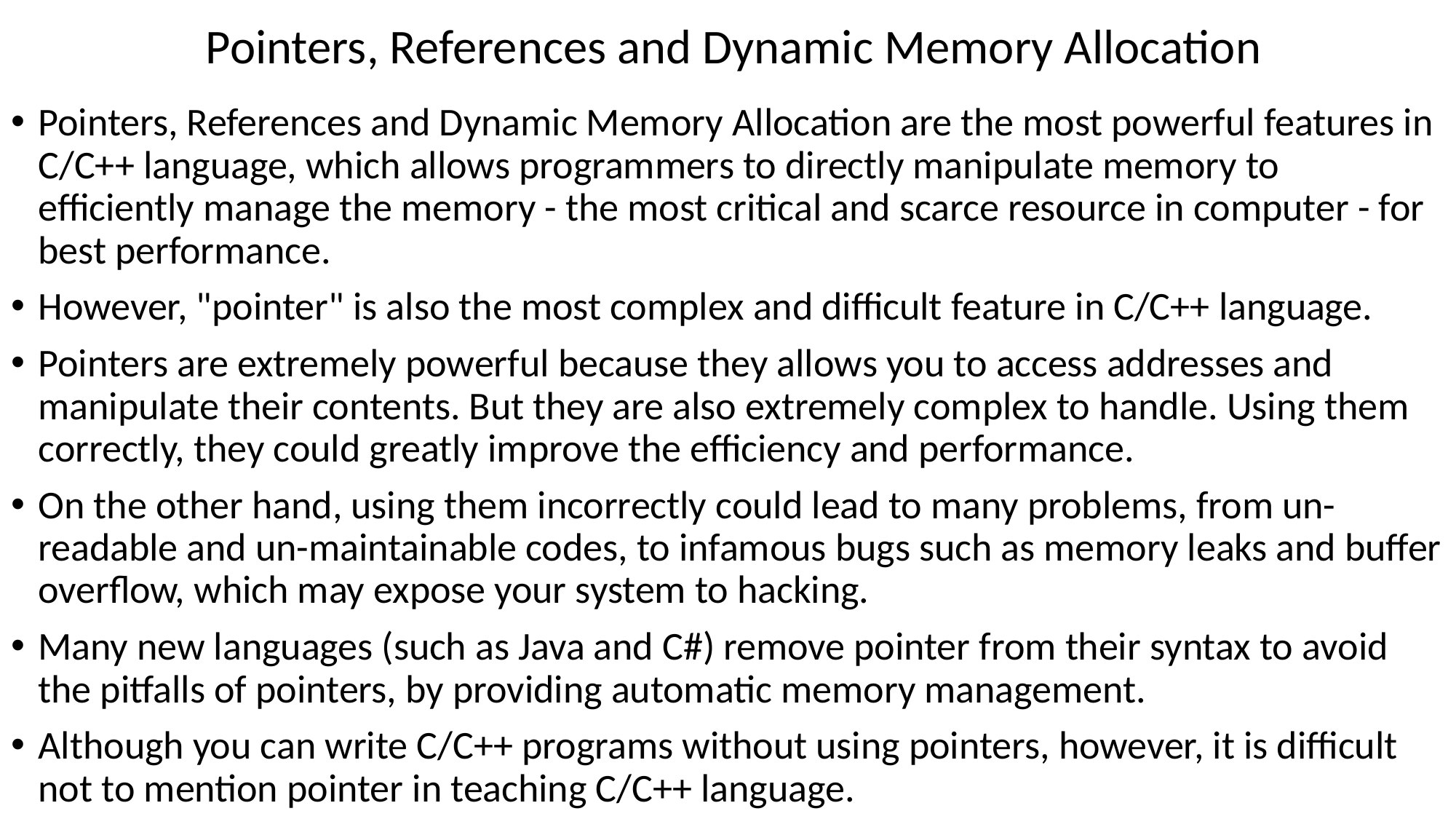

# Pointers, References and Dynamic Memory Allocation
Pointers, References and Dynamic Memory Allocation are the most powerful features in C/C++ language, which allows programmers to directly manipulate memory to efficiently manage the memory - the most critical and scarce resource in computer - for best performance.
However, "pointer" is also the most complex and difficult feature in C/C++ language.
Pointers are extremely powerful because they allows you to access addresses and manipulate their contents. But they are also extremely complex to handle. Using them correctly, they could greatly improve the efficiency and performance.
On the other hand, using them incorrectly could lead to many problems, from un-readable and un-maintainable codes, to infamous bugs such as memory leaks and buffer overflow, which may expose your system to hacking.
Many new languages (such as Java and C#) remove pointer from their syntax to avoid the pitfalls of pointers, by providing automatic memory management.
Although you can write C/C++ programs without using pointers, however, it is difficult not to mention pointer in teaching C/C++ language.